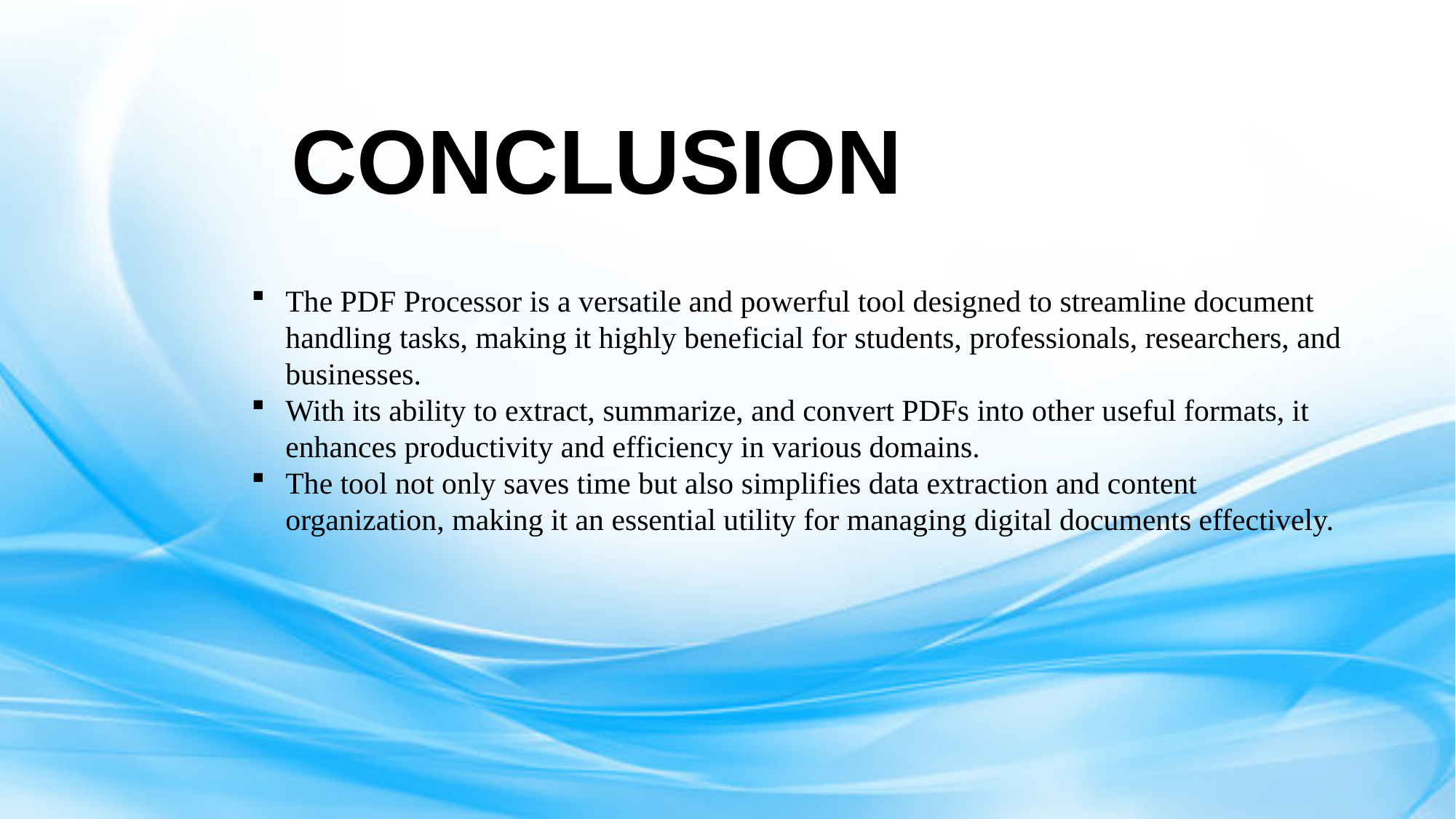

CONCLUSION
The PDF Processor is a versatile and powerful tool designed to streamline document handling tasks, making it highly beneficial for students, professionals, researchers, and businesses.
With its ability to extract, summarize, and convert PDFs into other useful formats, it enhances productivity and efficiency in various domains.
The tool not only saves time but also simplifies data extraction and content organization, making it an essential utility for managing digital documents effectively.